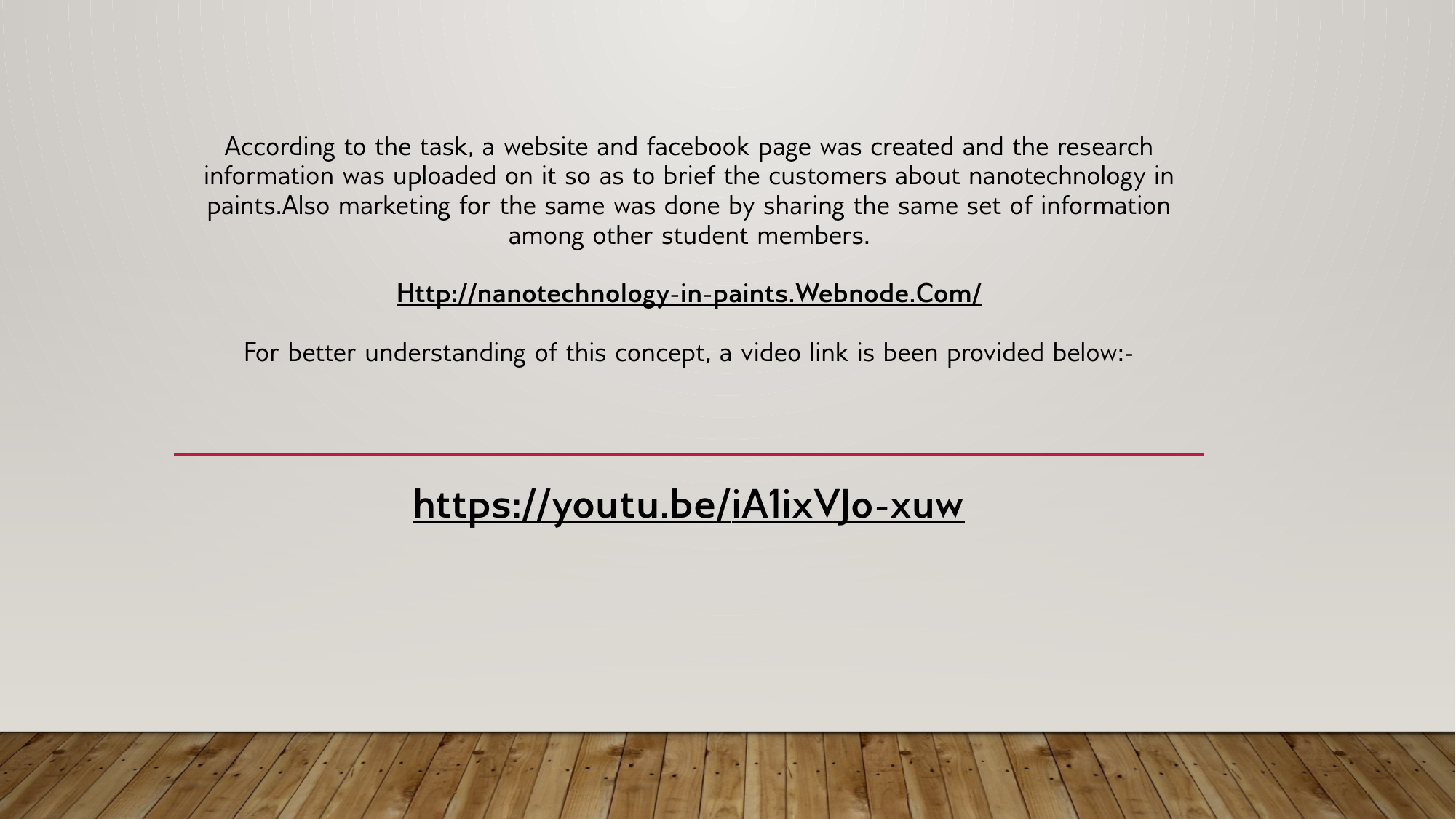

# According to the task, a website and facebook page was created and the research information was uploaded on it so as to brief the customers about nanotechnology in paints.Also marketing for the same was done by sharing the same set of information among other student members. Http://nanotechnology-in-paints.Webnode.Com/ For better understanding of this concept, a video link is been provided below:-
https://youtu.be/iA1ixVJo-xuw